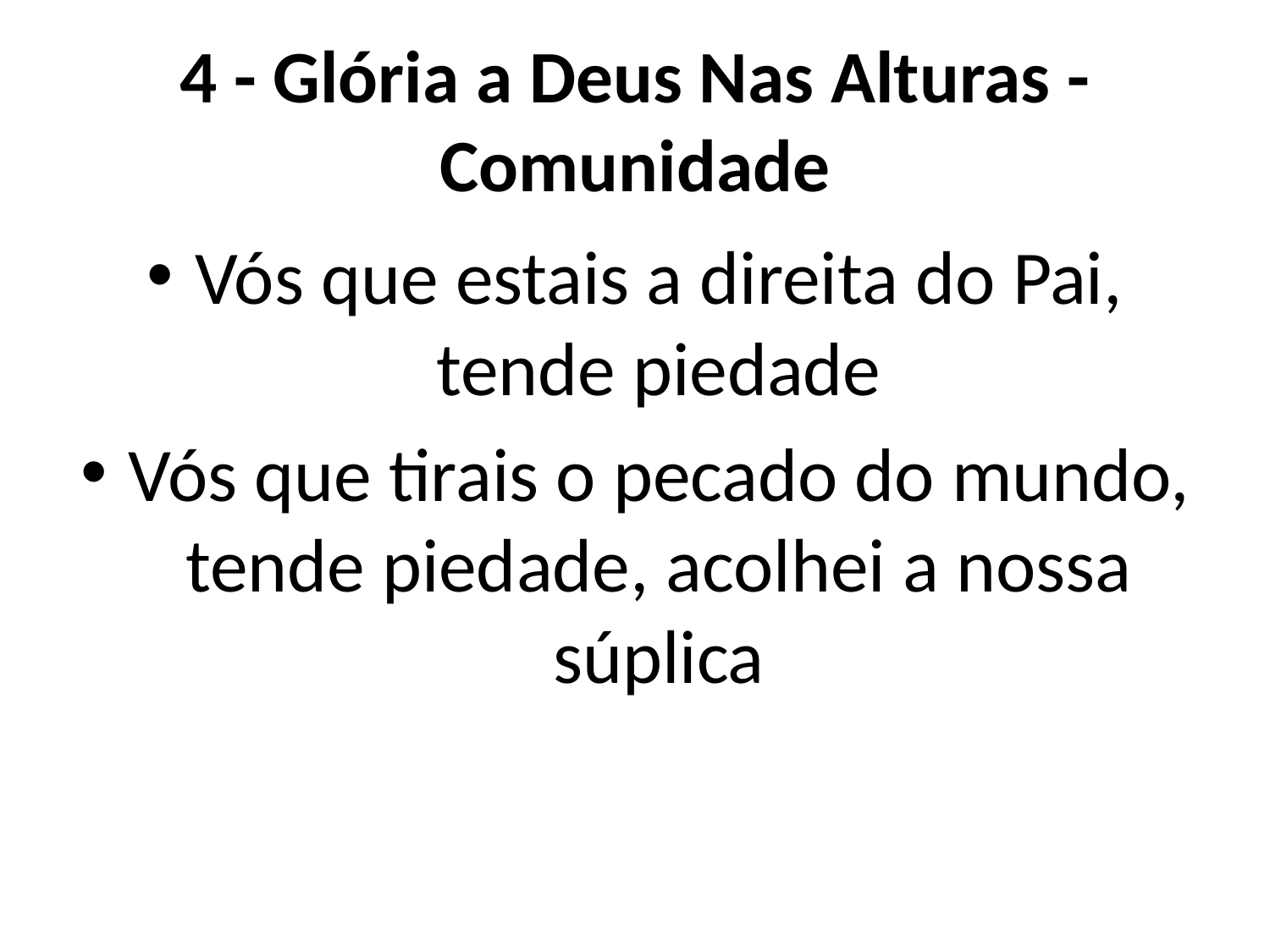

# 4 - Glória a Deus Nas Alturas - Comunidade
Vós que estais a direita do Pai, tende piedade
Vós que tirais o pecado do mundo, tende piedade, acolhei a nossa súplica